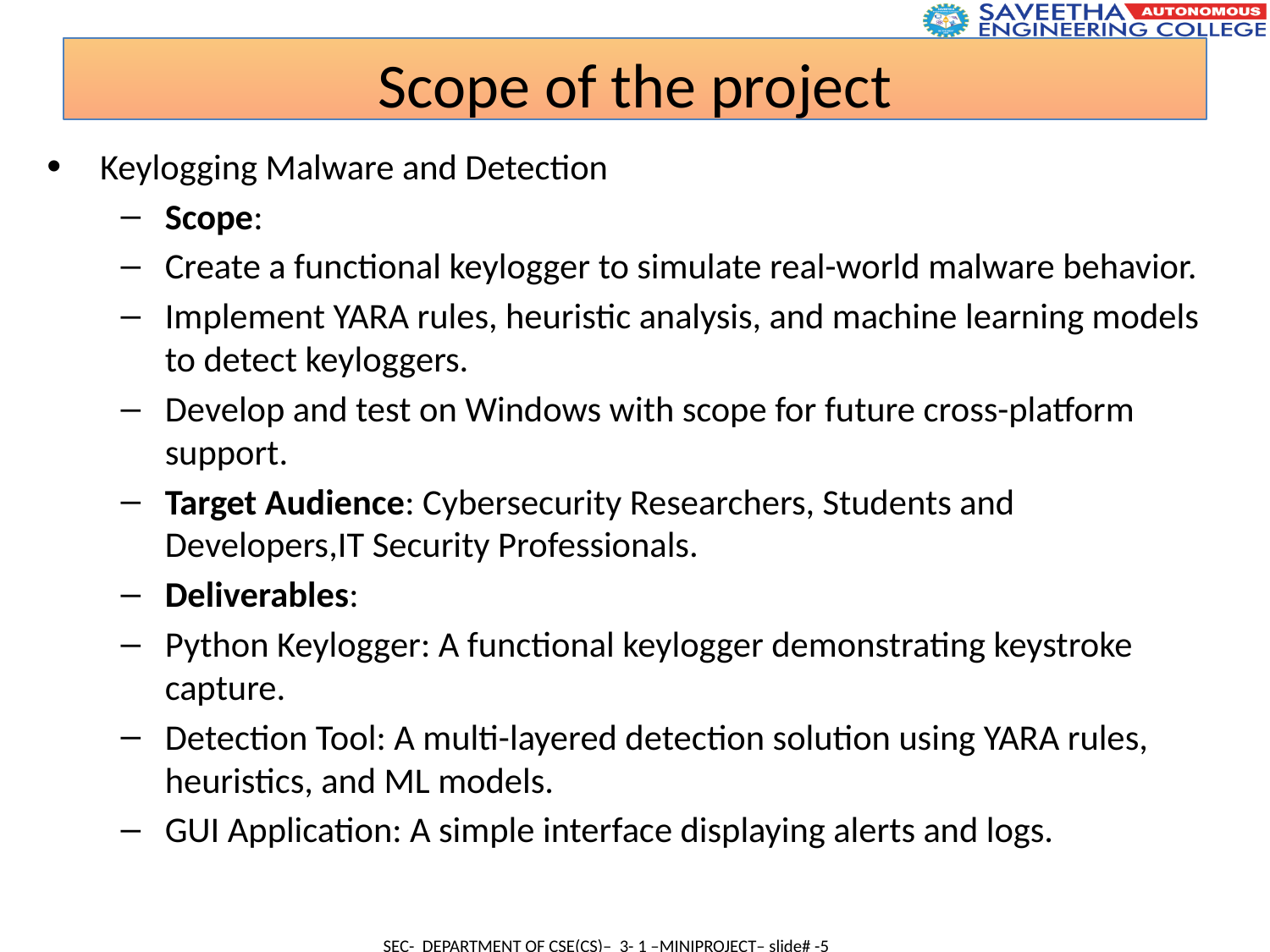

Scope of the project
Keylogging Malware and Detection
Scope:
Create a functional keylogger to simulate real-world malware behavior.
Implement YARA rules, heuristic analysis, and machine learning models to detect keyloggers.
Develop and test on Windows with scope for future cross-platform support.
Target Audience: Cybersecurity Researchers, Students and Developers,IT Security Professionals.
Deliverables:
Python Keylogger: A functional keylogger demonstrating keystroke capture.
Detection Tool: A multi-layered detection solution using YARA rules, heuristics, and ML models.
GUI Application: A simple interface displaying alerts and logs.